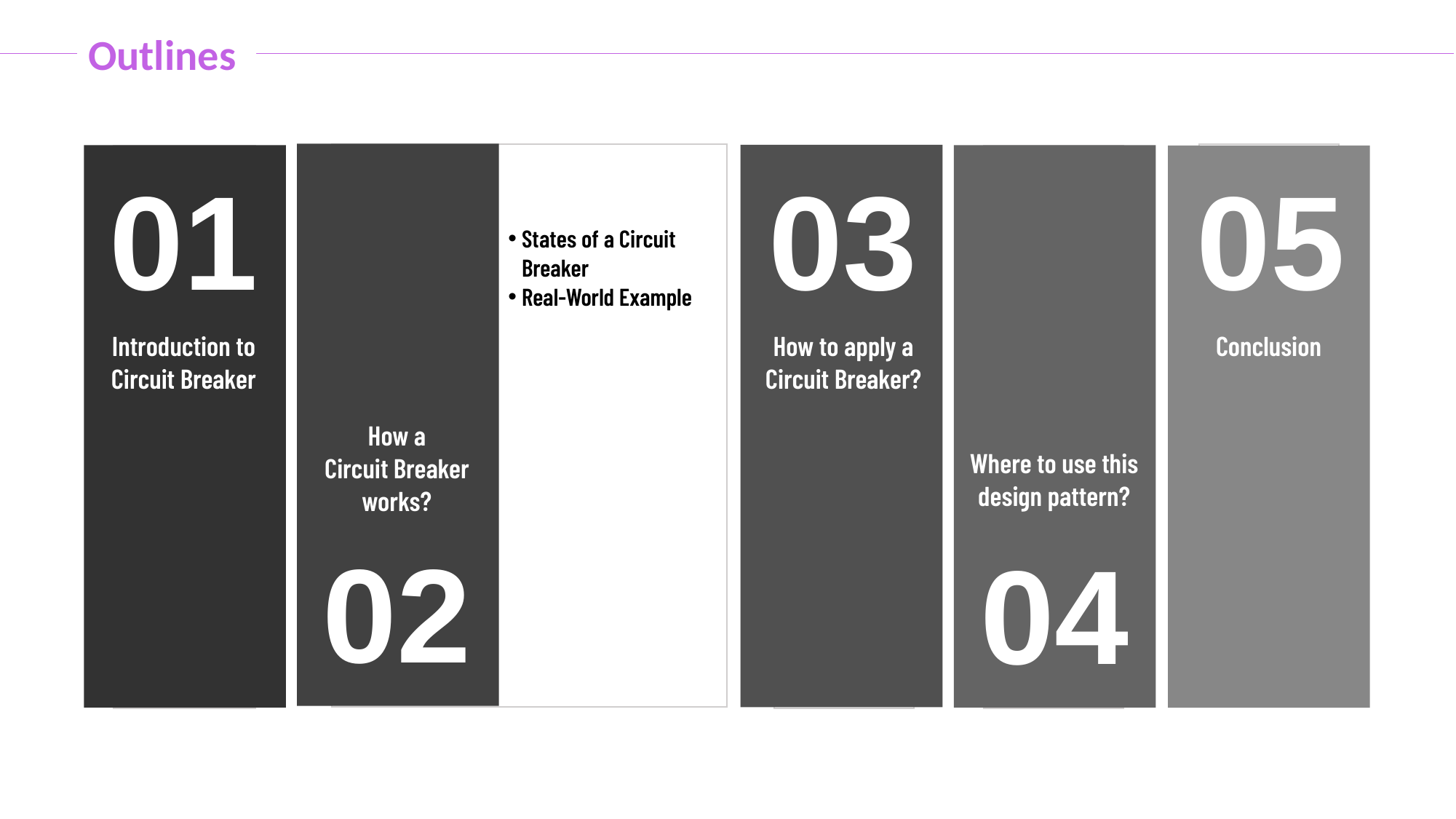

Outlines

How a
Circuit Breaker works?
02

03
How to apply a Circuit Breaker?

01
Introduction to
Circuit Breaker

Where to use this design pattern?
04

05
Conclusion

States of a Circuit Breaker
Real-World Example